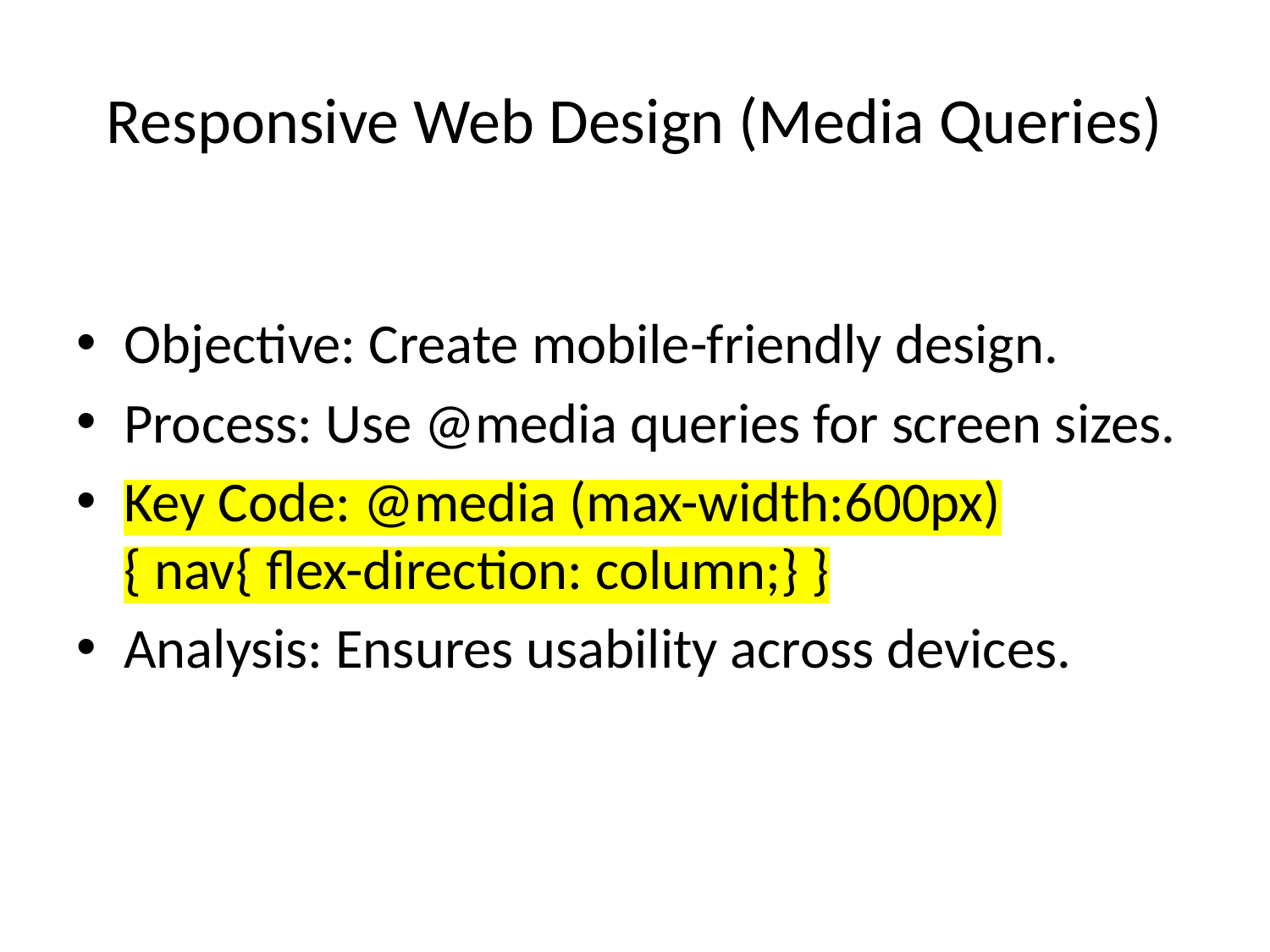

# Responsive Web Design (Media Queries)

Objective: Create mobile-friendly design.
Process: Use @media queries for screen sizes.
Key Code: @media (max-width:600px){ nav{ flex-direction: column;} }
Analysis: Ensures usability across devices.